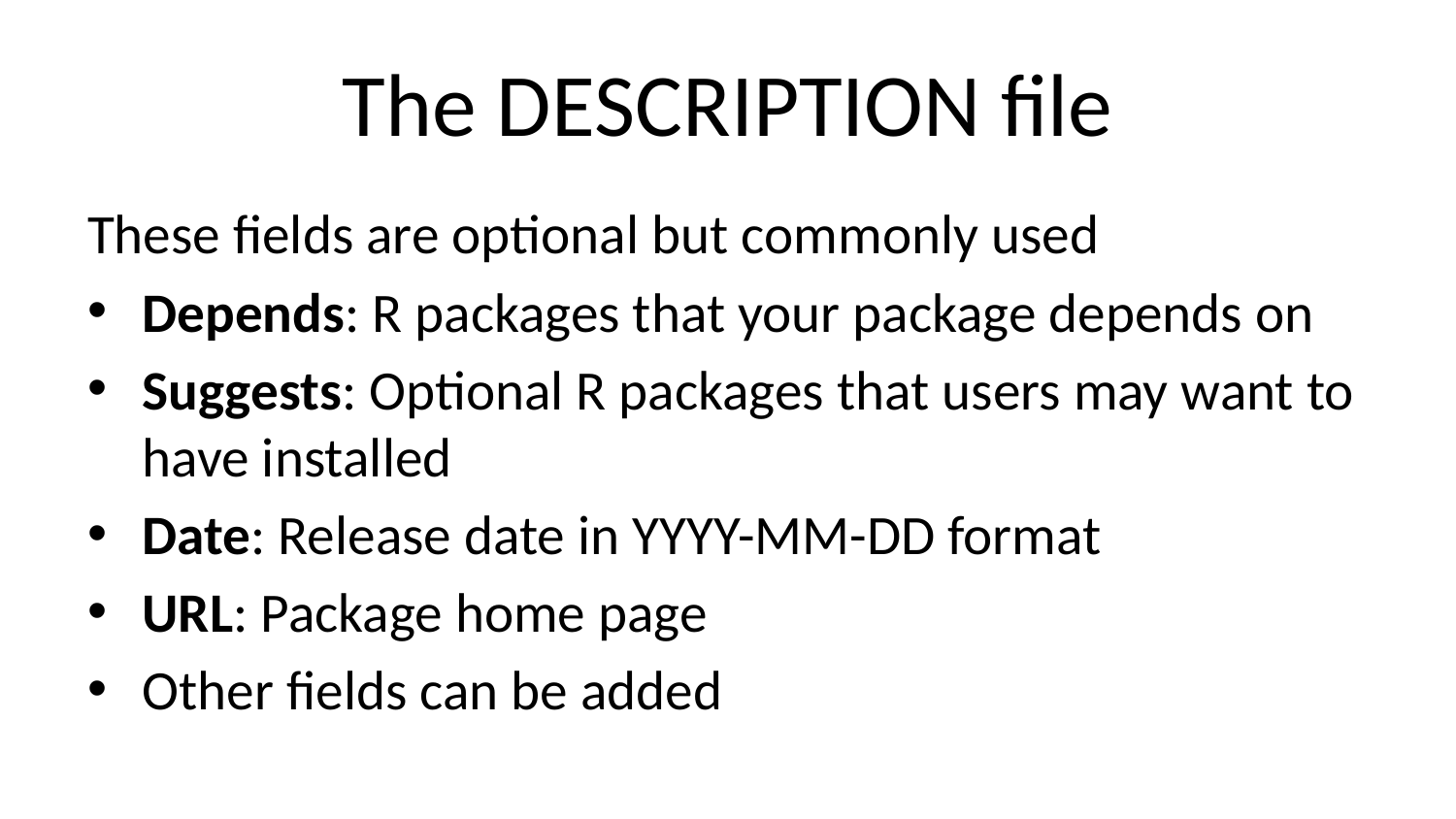

# The DESCRIPTION file
These fields are optional but commonly used
Depends: R packages that your package depends on
Suggests: Optional R packages that users may want to have installed
Date: Release date in YYYY-MM-DD format
URL: Package home page
Other fields can be added